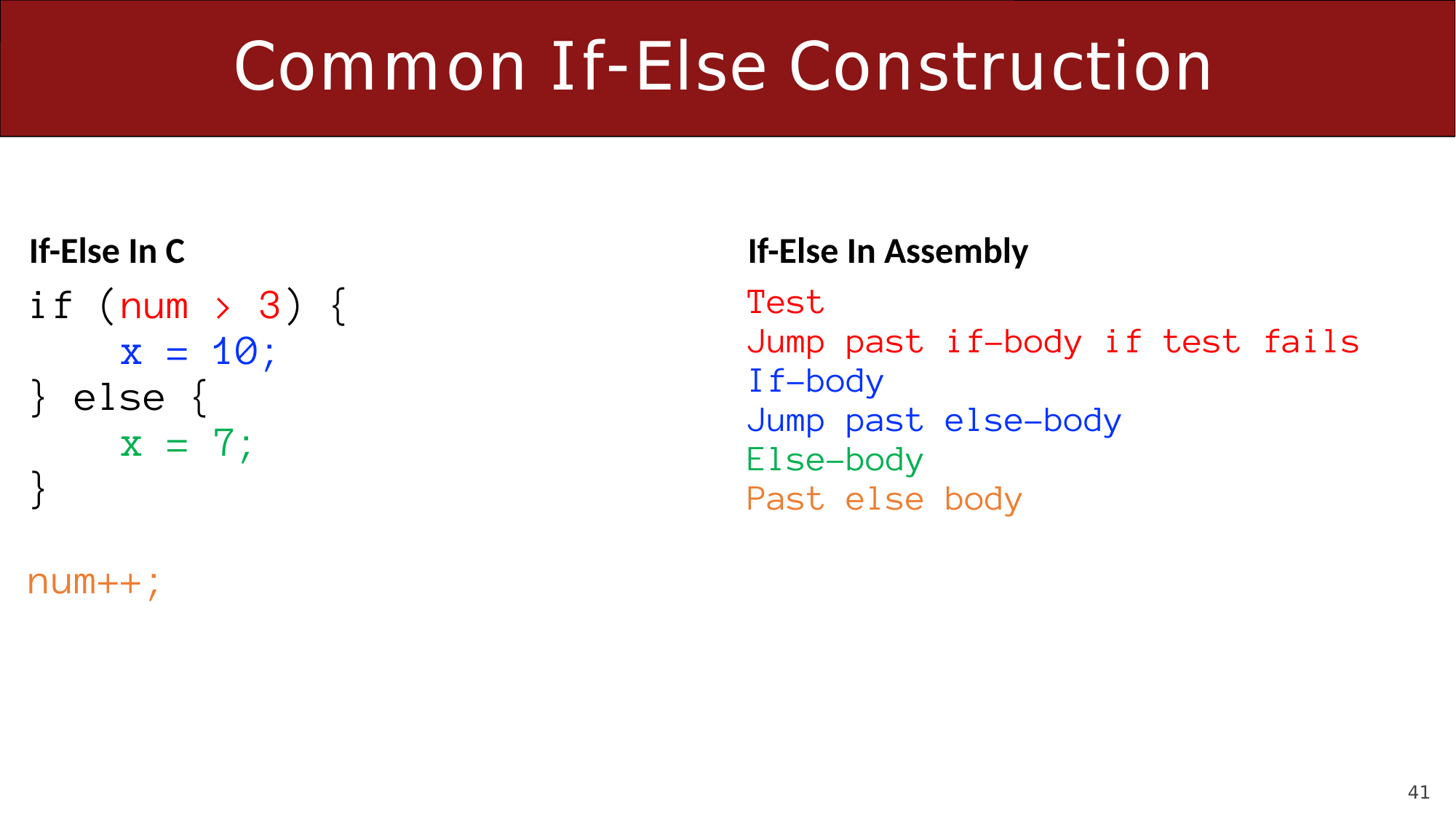

# Common If-Else Construction
If-Else In C
If-Else In Assembly
if (num > 3) {
    x = 10;
} else {
    x = 7;
}

num++;
Test
Jump past if-body if test fails
If-body
Jump past else-body
Else-body
Past else body